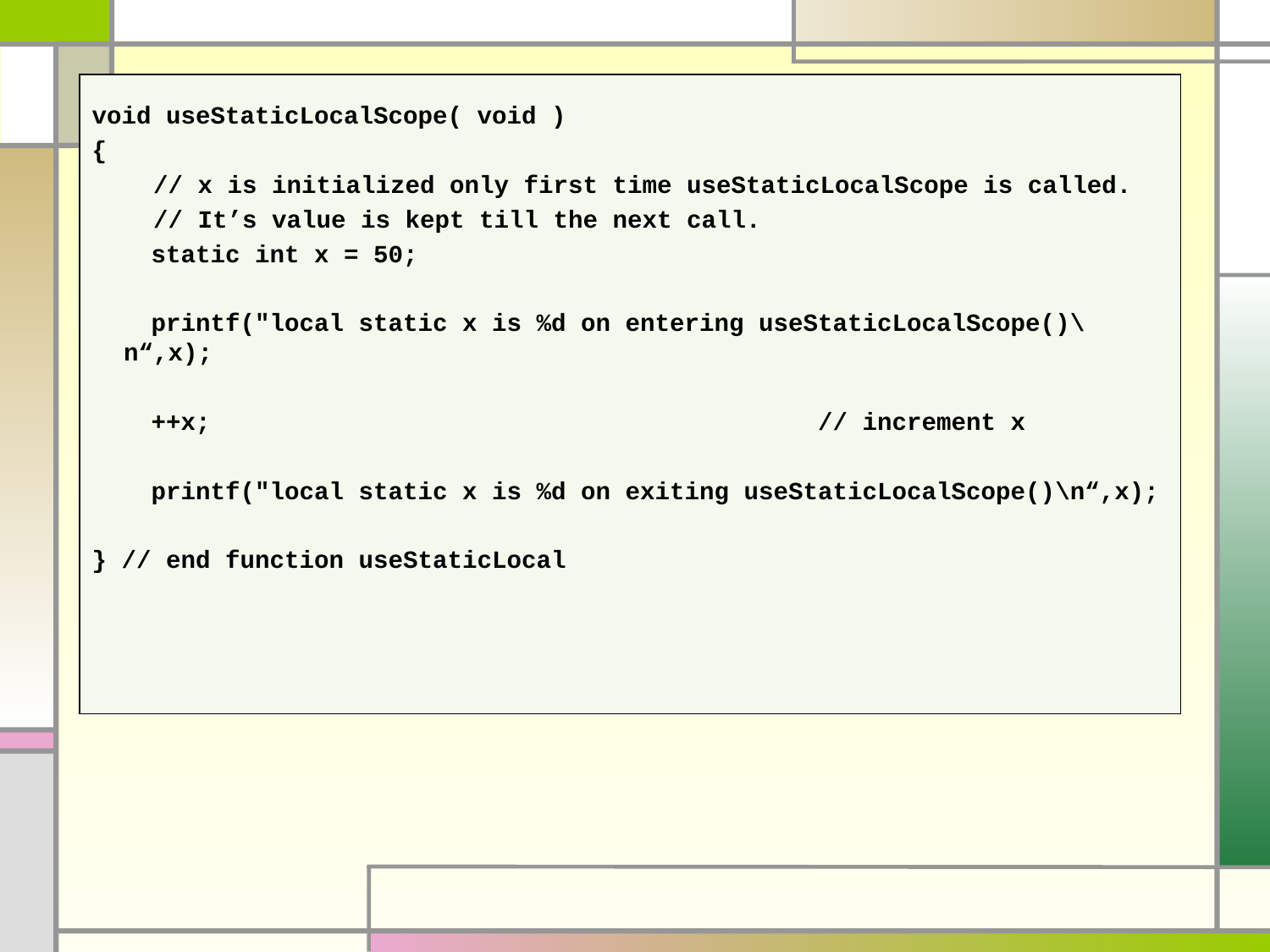

void useStaticLocalScope( void )
{
	  // x is initialized only first time useStaticLocalScope is called.
	  // It’s value is kept till the next call.
    static int x = 50;

    printf("local static x is %d on entering useStaticLocalScope()\n“,x);

    ++x;                                         // increment x

    printf("local static x is %d on exiting useStaticLocalScope()\n“,x);

} // end function useStaticLocal